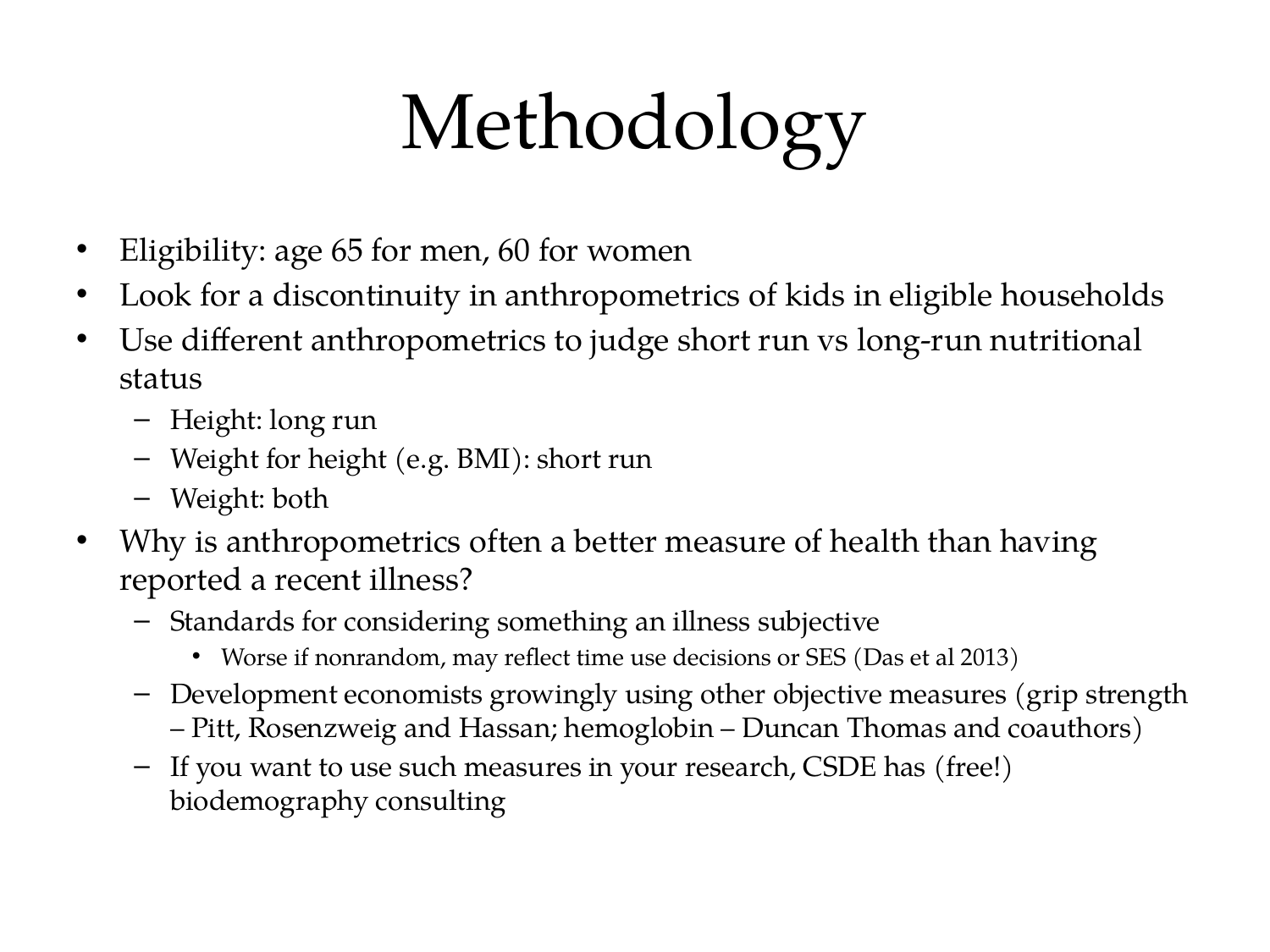

# Methodology
Eligibility: age 65 for men, 60 for women
Look for a discontinuity in anthropometrics of kids in eligible households
Use different anthropometrics to judge short run vs long-run nutritional status
Height: long run
Weight for height (e.g. BMI): short run
Weight: both
Why is anthropometrics often a better measure of health than having reported a recent illness?
Standards for considering something an illness subjective
Worse if nonrandom, may reflect time use decisions or SES (Das et al 2013)
Development economists growingly using other objective measures (grip strength – Pitt, Rosenzweig and Hassan; hemoglobin – Duncan Thomas and coauthors)
If you want to use such measures in your research, CSDE has (free!) biodemography consulting